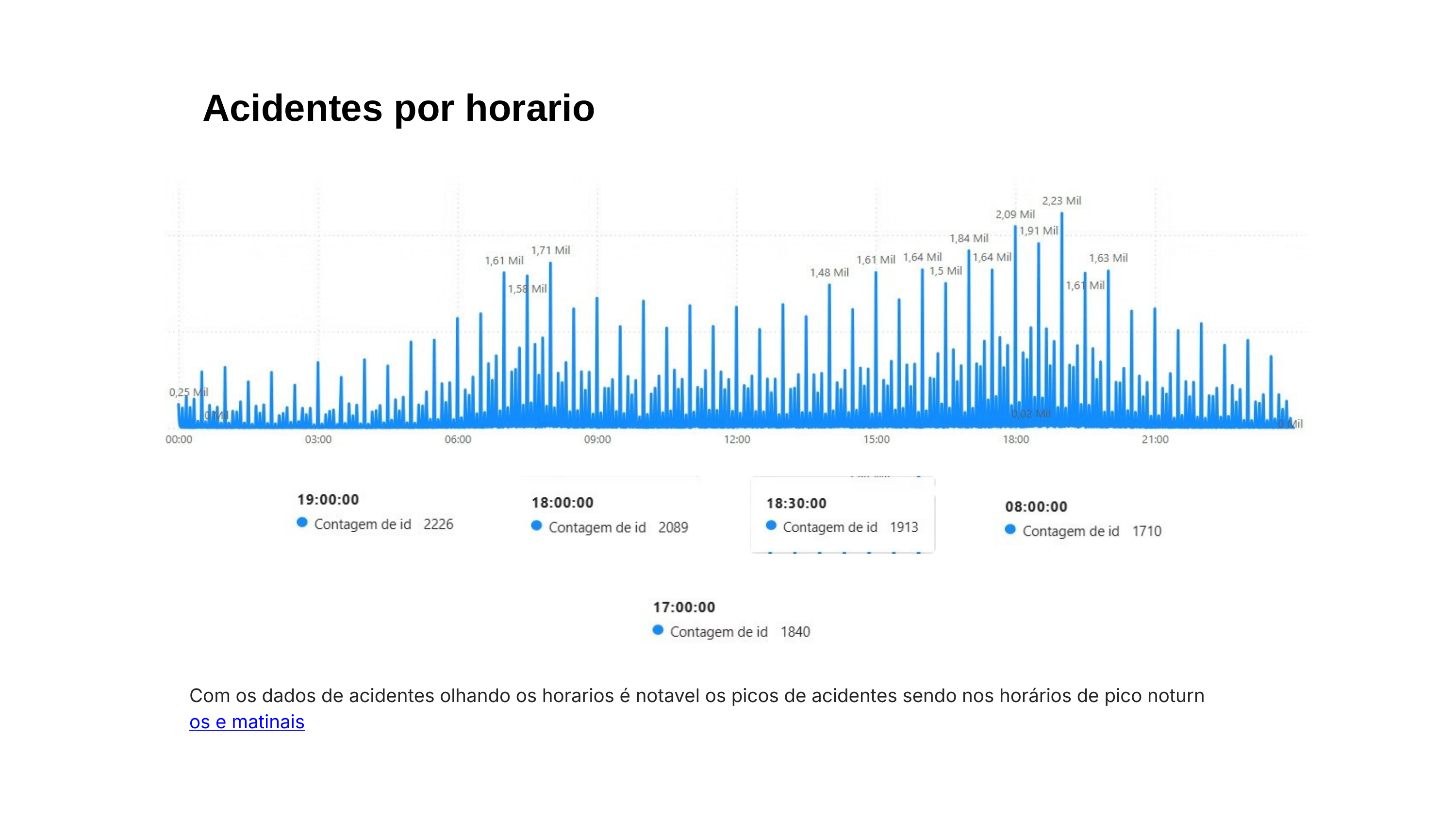

Acidentes por horario

Com os dados de acidentes olhando os horarios é notavel os picos de acidentes sendo nos horários de pico noturnos e matinais